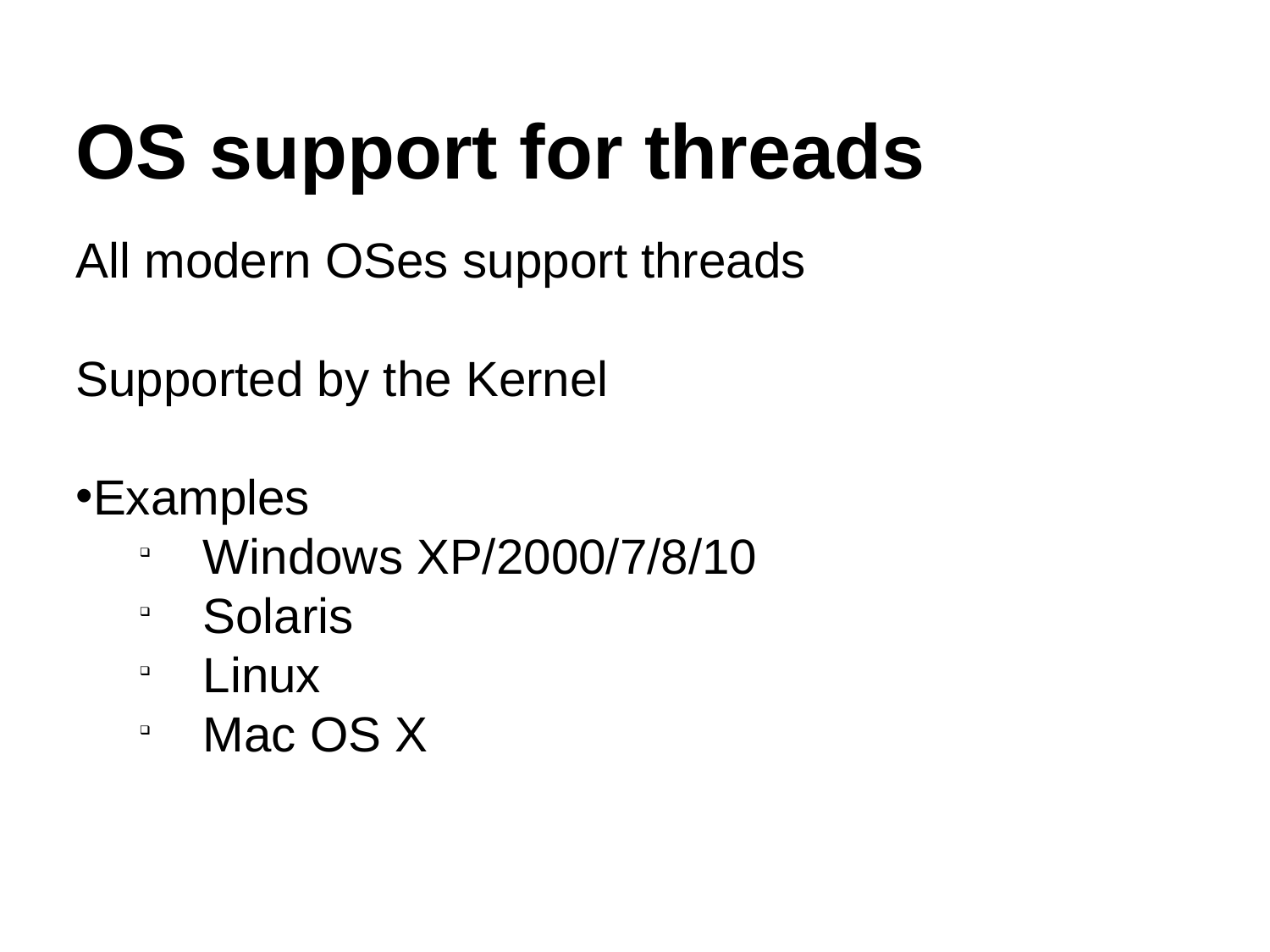

OS support for threads
All modern OSes support threads

Supported by the Kernel

Examples
Windows XP/2000/7/8/10
Solaris
Linux
Mac OS X